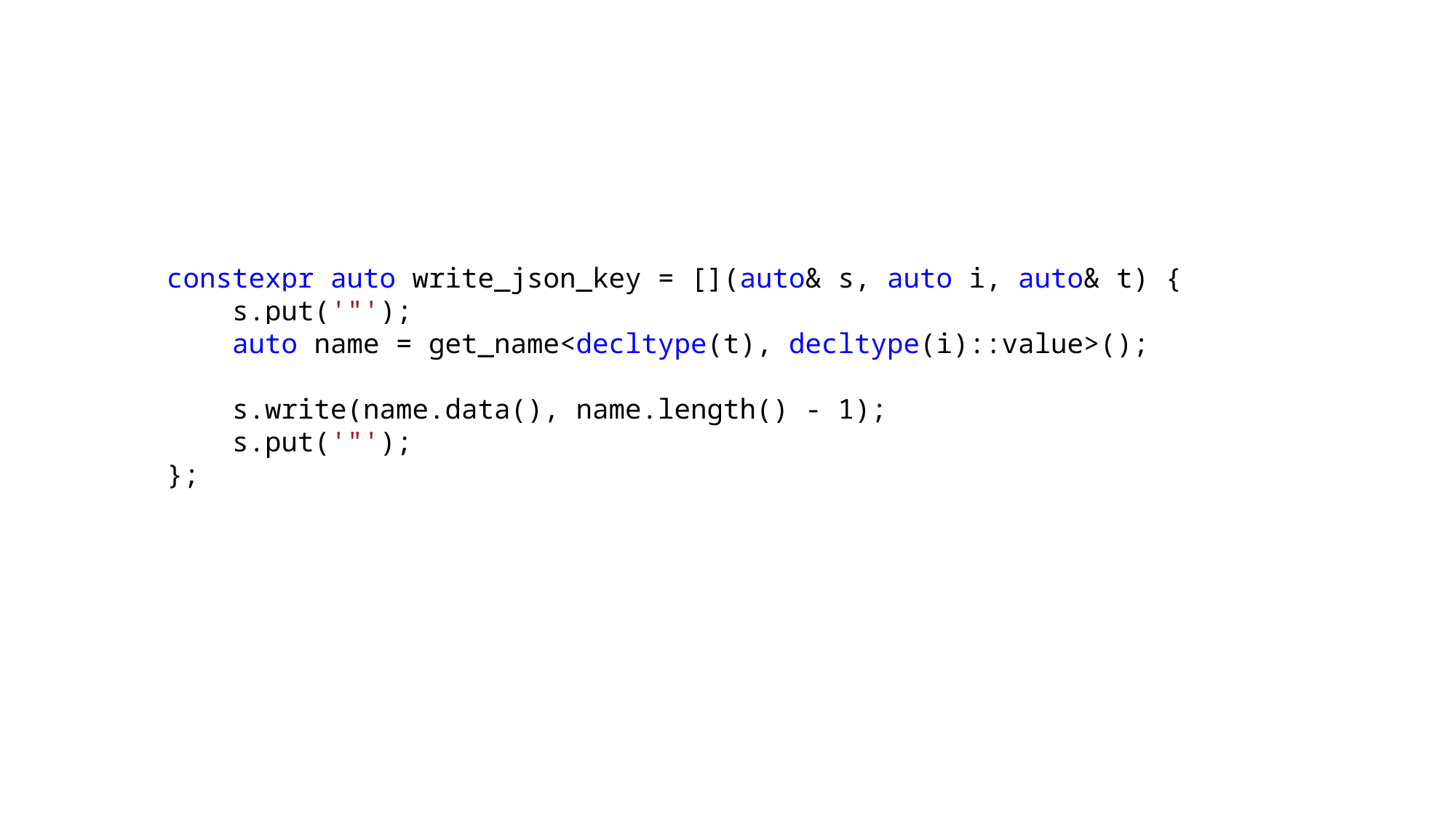

#

constexpr auto write_json_key = [](auto& s, auto i, auto& t) {
    s.put('"');
    auto name = get_name<decltype(t), decltype(i)::value>();

    s.write(name.data(), name.length() - 1);
    s.put('"');
};